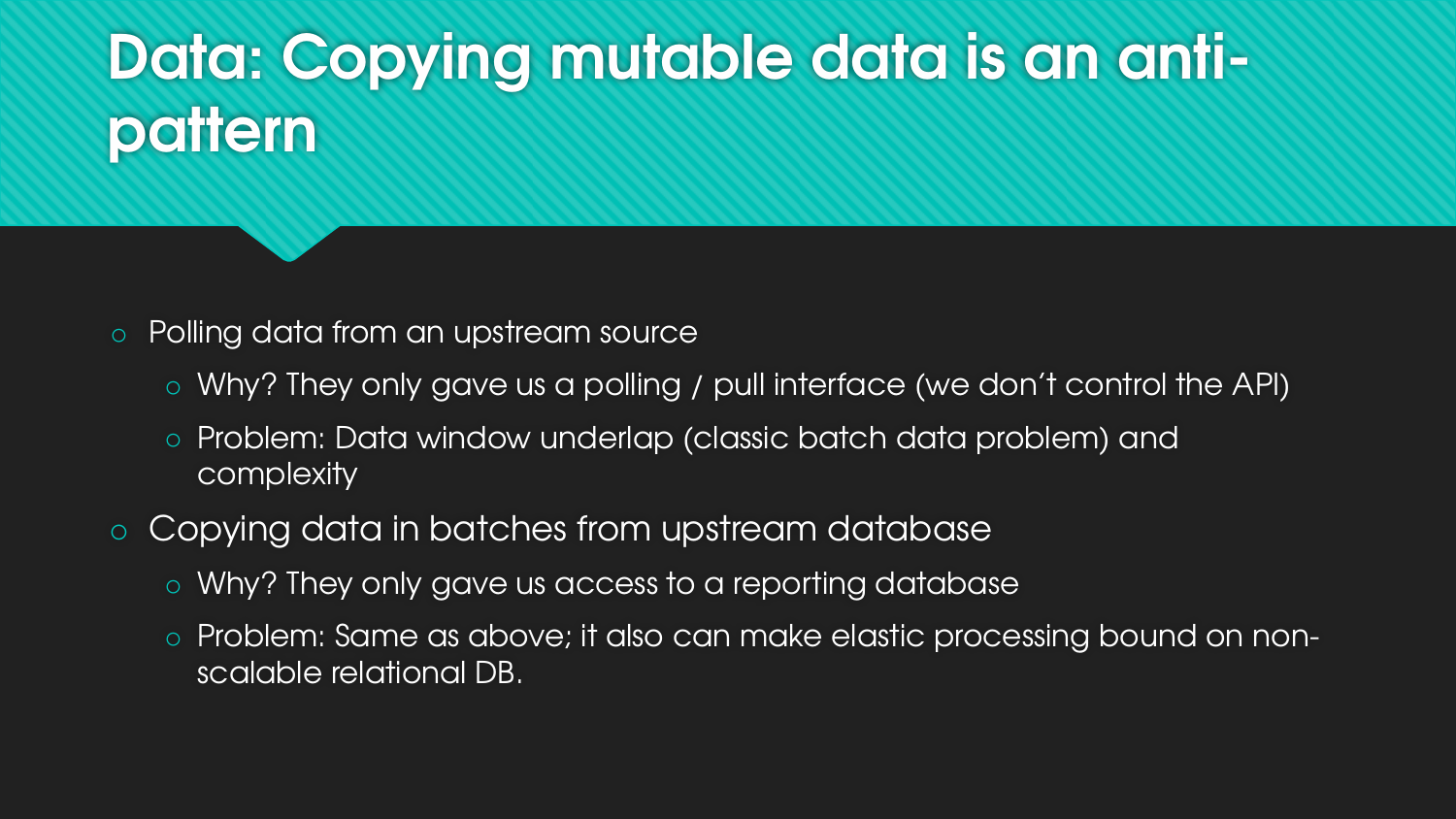

# Data: Copying mutable data is an anti-pattern
Polling data from an upstream source
Why? They only gave us a polling / pull interface (we don’t control the API)
Problem: Data window underlap (classic batch data problem) and complexity
Copying data in batches from upstream database
Why? They only gave us access to a reporting database
Problem: Same as above; it also can make elastic processing bound on non-scalable relational DB.